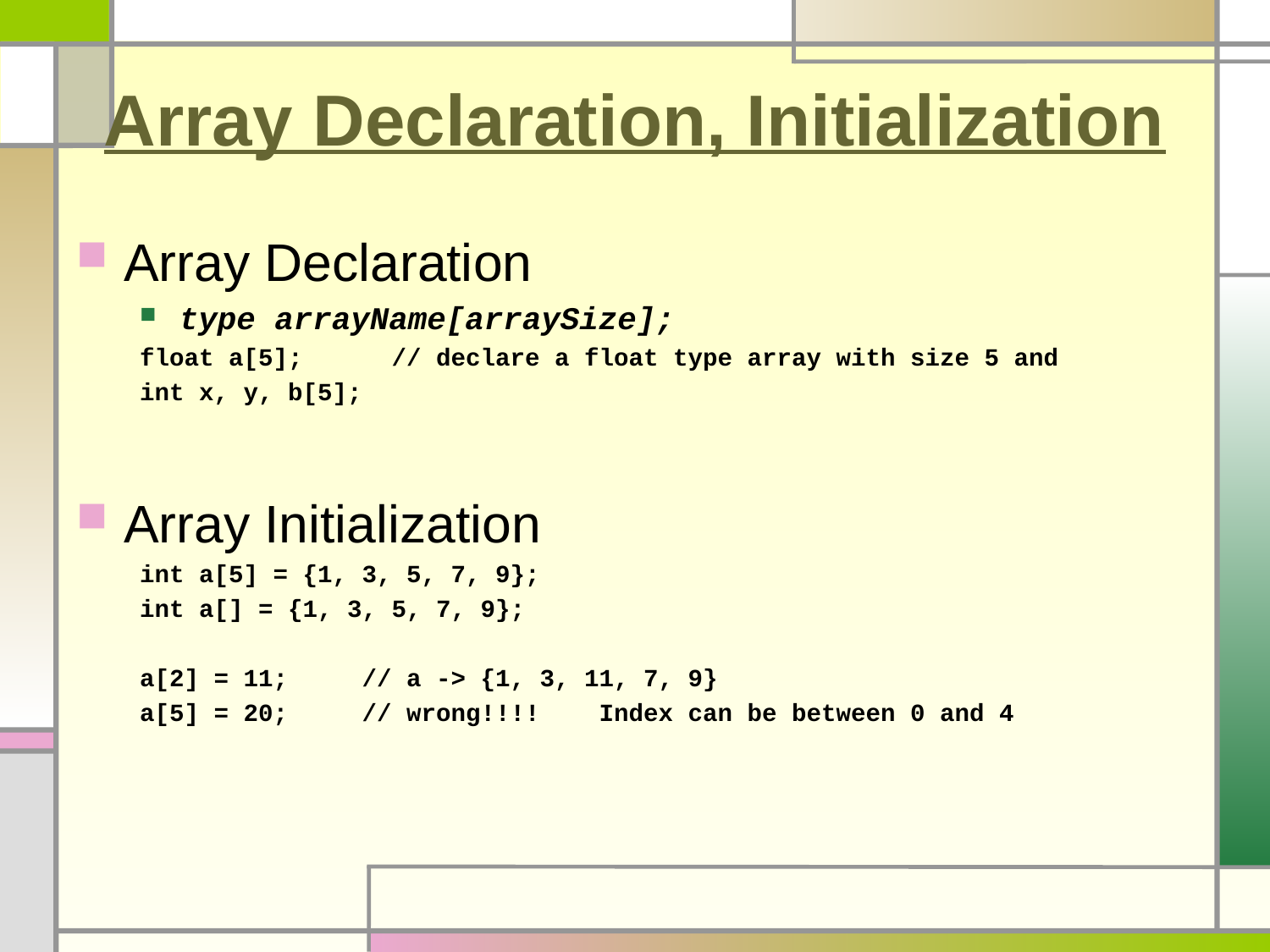

# Array Declaration, Initialization
Array Declaration
type arrayName[arraySize];
float a[5];      // declare a float type array with size 5 and
int x, y, b[5];

Array Initialization
int a[5] = {1, 3, 5, 7, 9};
int a[] = {1, 3, 5, 7, 9};

a[2] = 11;     // a -> {1, 3, 11, 7, 9}
a[5] = 20;     // wrong!!!!    Index can be between 0 and 4